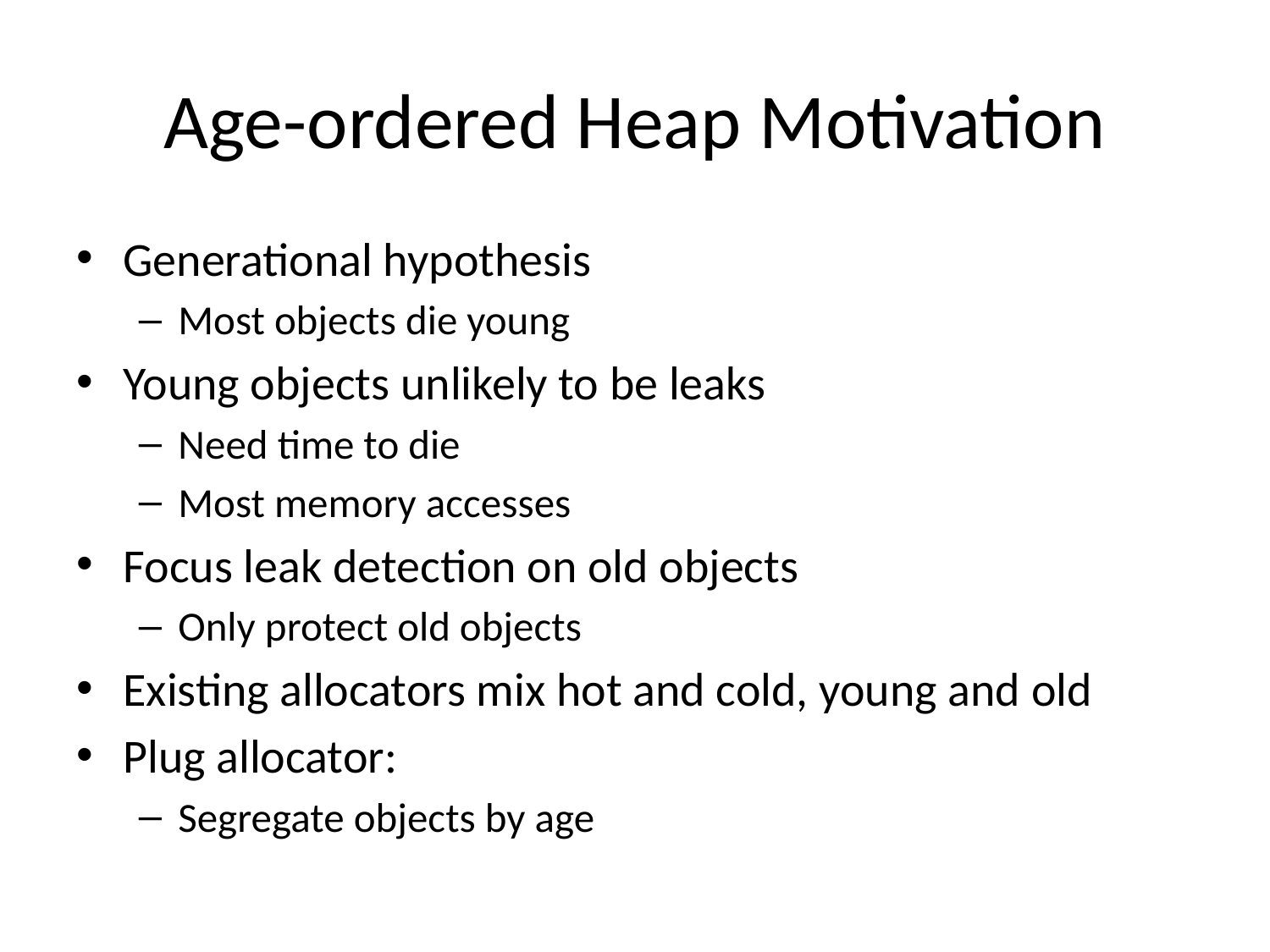

# Age-ordered Heap Motivation
Generational hypothesis
Most objects die young
Young objects unlikely to be leaks
Need time to die
Most memory accesses
Focus leak detection on old objects
Only protect old objects
Existing allocators mix hot and cold, young and old
Plug allocator:
Segregate objects by age